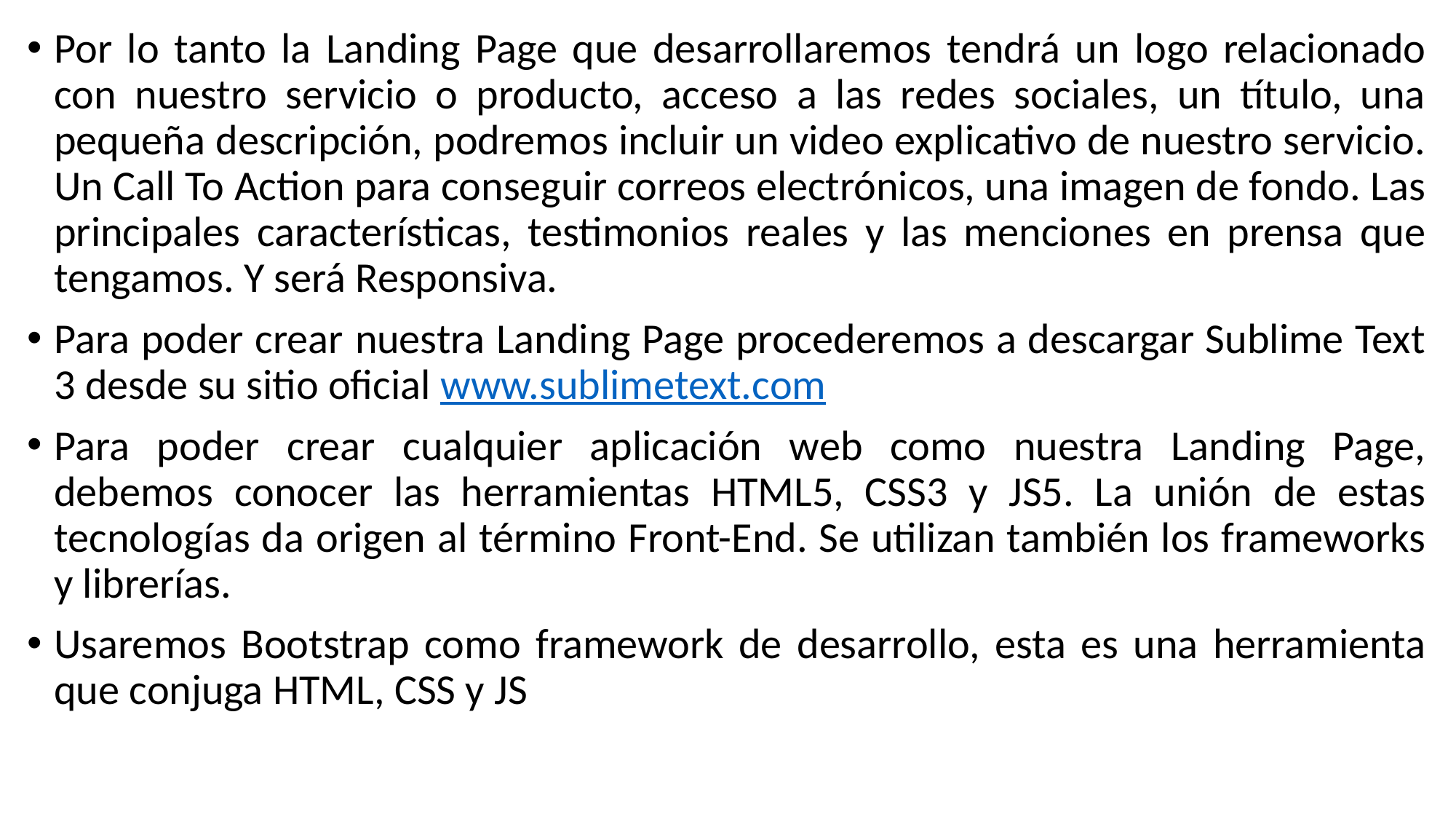

Por lo tanto la Landing Page que desarrollaremos tendrá un logo relacionado con nuestro servicio o producto, acceso a las redes sociales, un título, una pequeña descripción, podremos incluir un video explicativo de nuestro servicio. Un Call To Action para conseguir correos electrónicos, una imagen de fondo. Las principales características, testimonios reales y las menciones en prensa que tengamos. Y será Responsiva.
Para poder crear nuestra Landing Page procederemos a descargar Sublime Text 3 desde su sitio oficial www.sublimetext.com
Para poder crear cualquier aplicación web como nuestra Landing Page, debemos conocer las herramientas HTML5, CSS3 y JS5. La unión de estas tecnologías da origen al término Front-End. Se utilizan también los frameworks y librerías.
Usaremos Bootstrap como framework de desarrollo, esta es una herramienta que conjuga HTML, CSS y JS